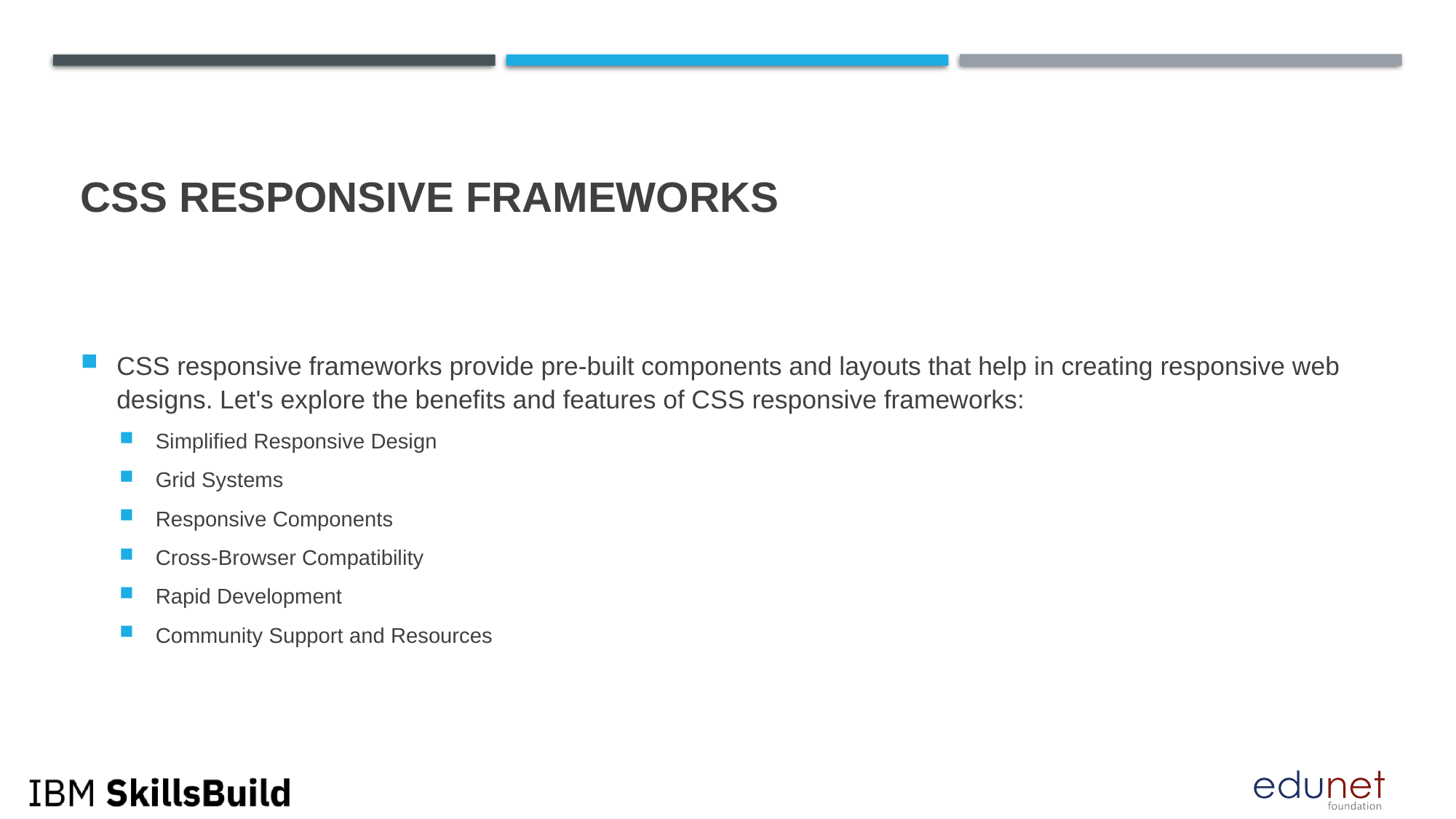

# CSS Responsive Frameworks
CSS responsive frameworks provide pre-built components and layouts that help in creating responsive web designs. Let's explore the benefits and features of CSS responsive frameworks:
Simplified Responsive Design
Grid Systems
Responsive Components
Cross-Browser Compatibility
Rapid Development
Community Support and Resources